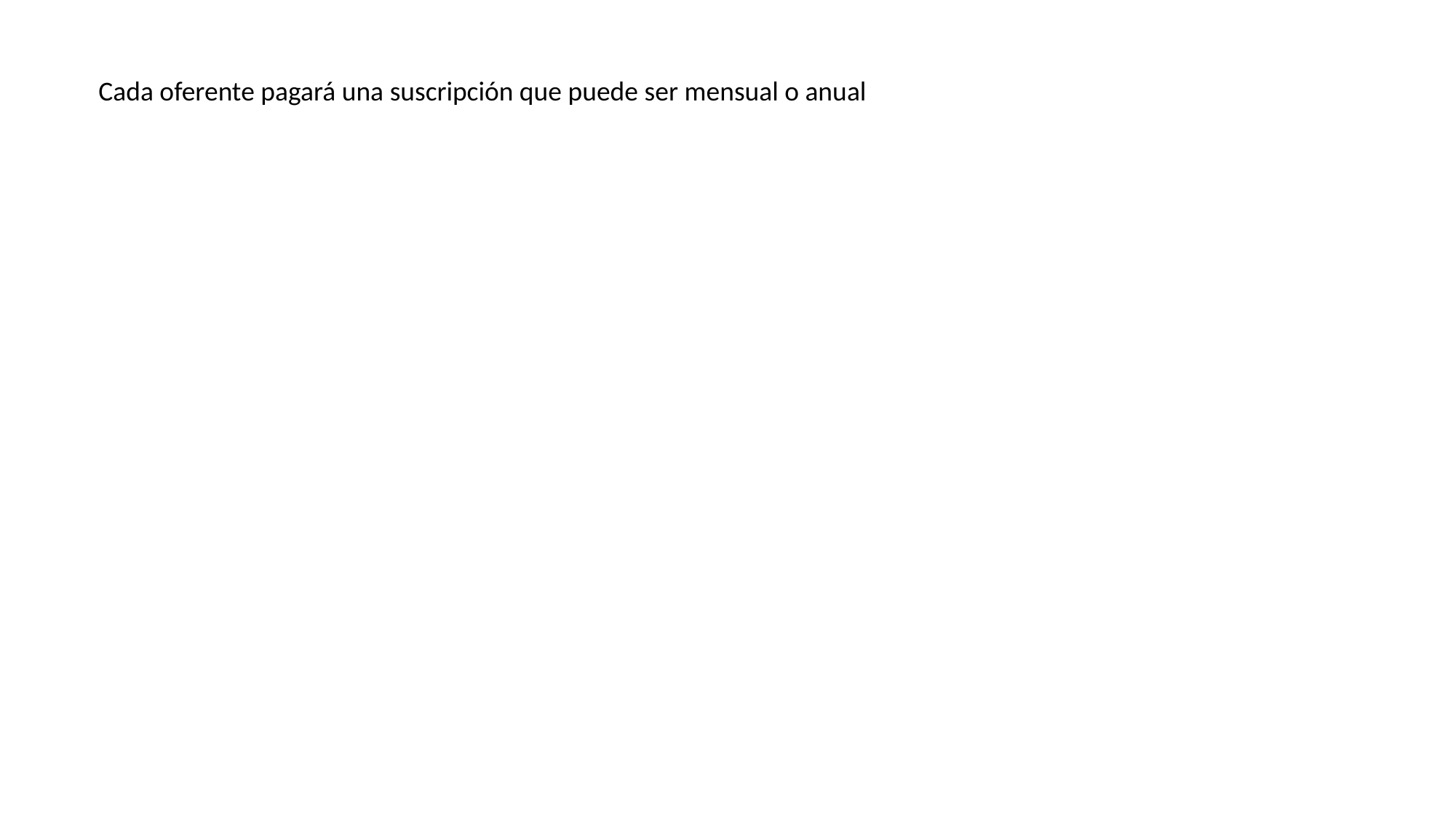

Cada oferente pagará una suscripción que puede ser mensual o anual